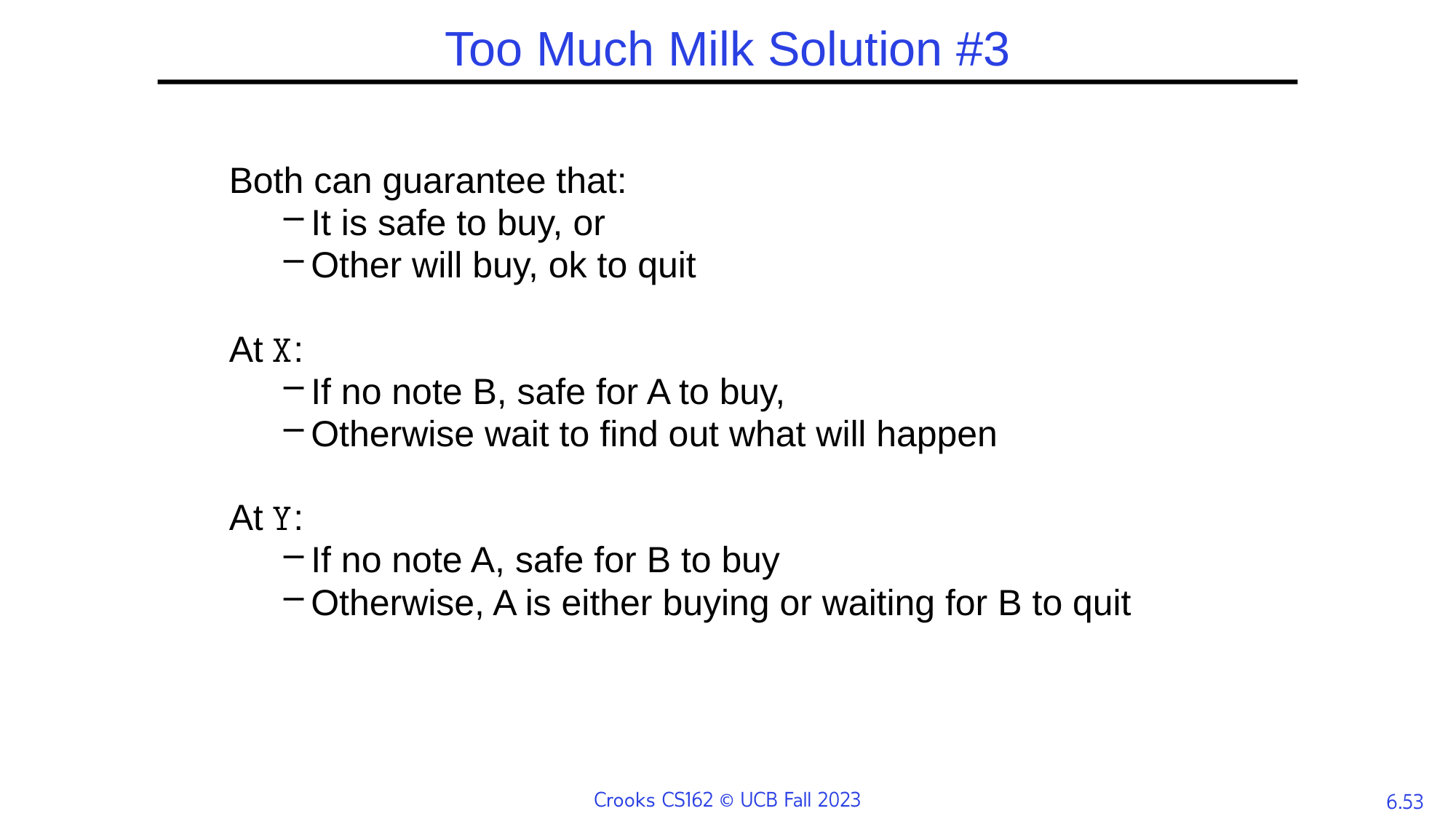

# Too Much Milk Solution #3

Both can guarantee that:
It is safe to buy, or
Other will buy, ok to quit

At X:
If no note B, safe for A to buy,
Otherwise wait to find out what will happen

At Y:
If no note A, safe for B to buy
Otherwise, A is either buying or waiting for B to quit